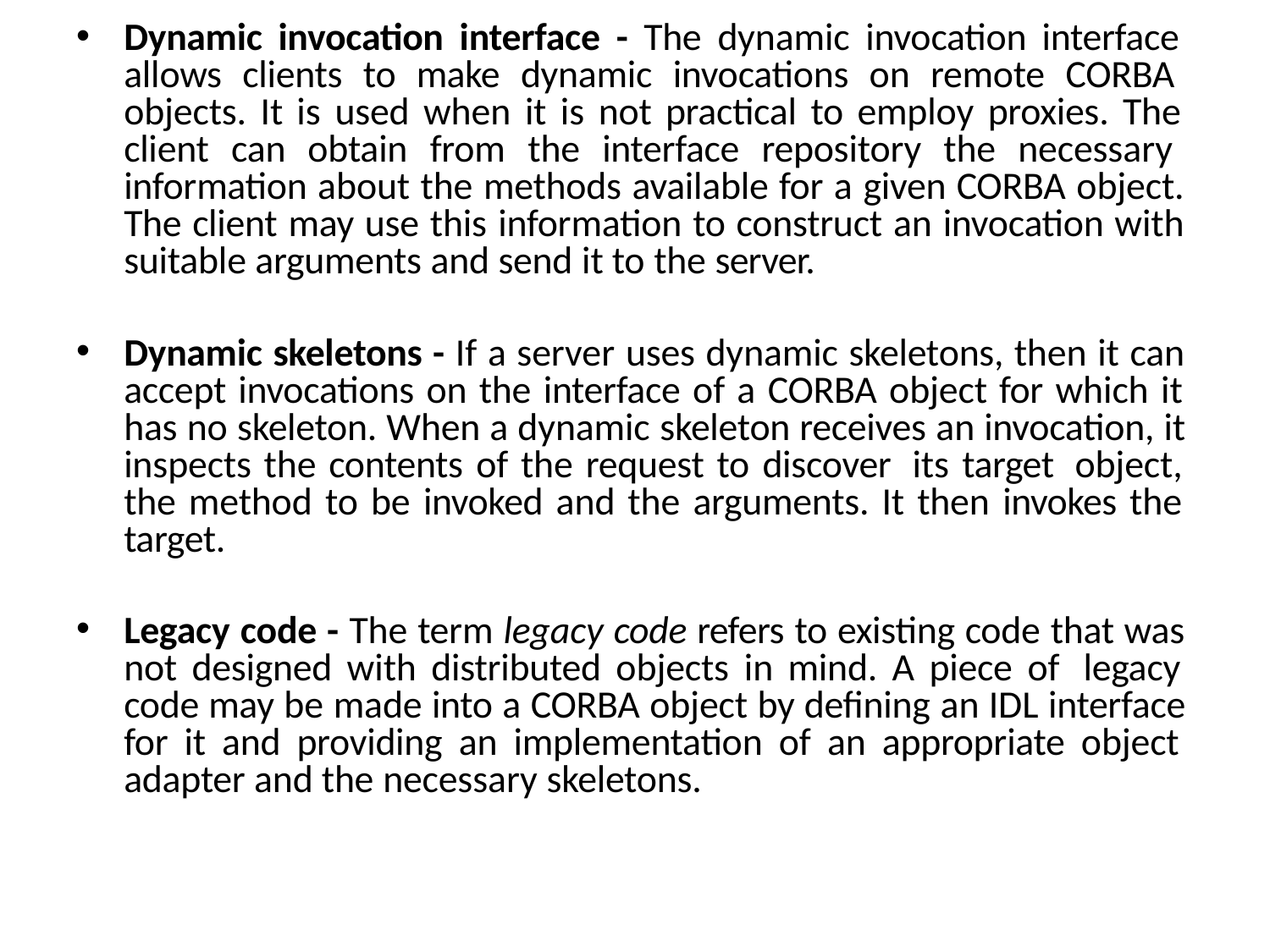

Dynamic invocation interface - The dynamic invocation interface  allows clients to make dynamic invocations on remote CORBA  objects. It is used when it is not practical to employ proxies. The  client can obtain from the interface repository the necessary  information about the methods available for a given CORBA object.  The client may use this information to construct an invocation with  suitable arguments and send it to the server.

Dynamic skeletons - If a server uses dynamic skeletons, then it can  accept invocations on the interface of a CORBA object for which it  has no skeleton. When a dynamic skeleton receives an invocation, it  inspects the contents of the request to discover its target object,  the method to be invoked and the arguments. It then invokes the  target.

Legacy code - The term legacy code refers to existing code that was  not designed with distributed objects in mind. A piece of legacy  code may be made into a CORBA object by defining an IDL interface  for it and providing an implementation of an appropriate object  adapter and the necessary skeletons.